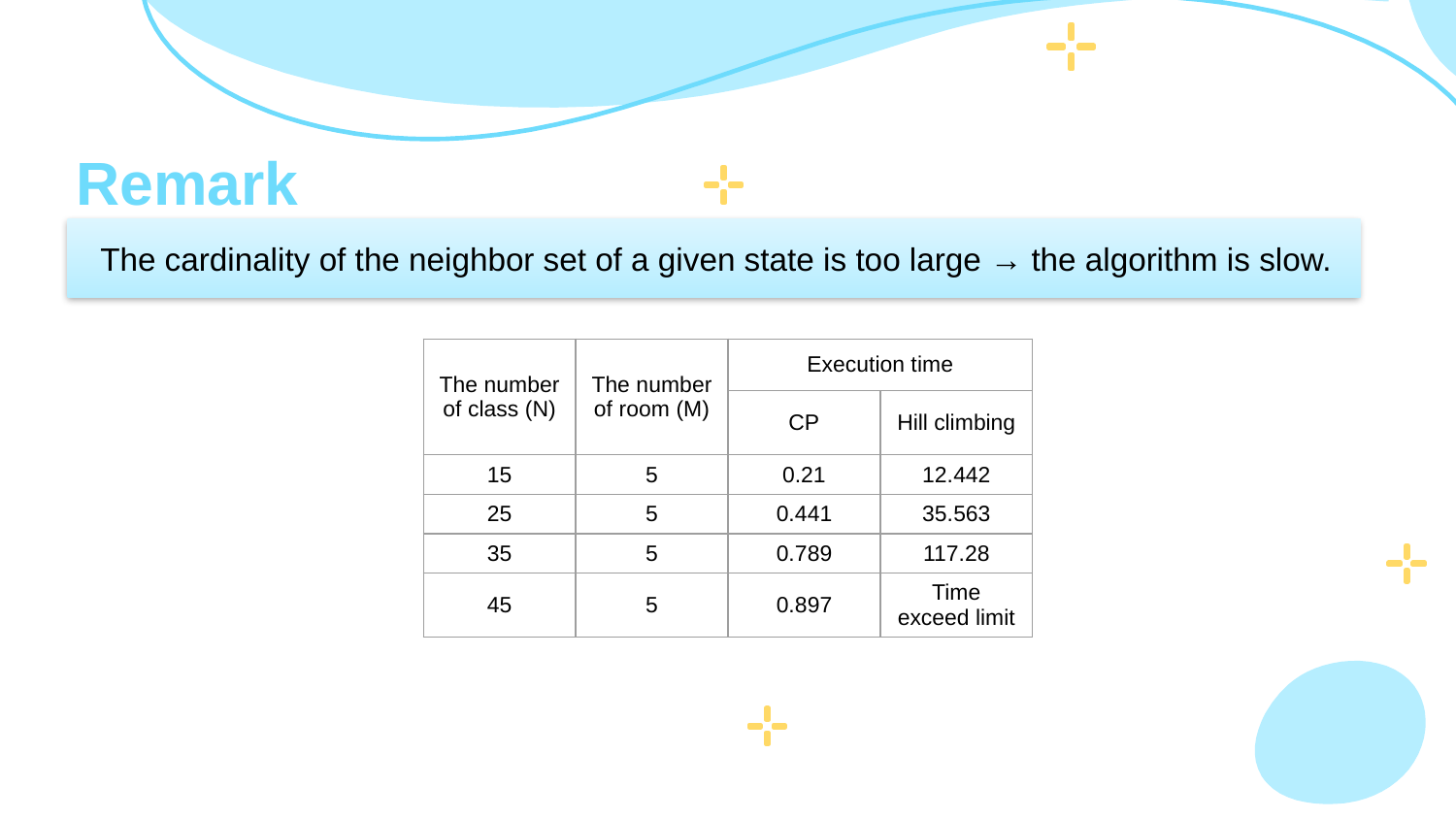

# Remark

The cardinality of the neighbor set of a given state is too large → the algorithm is slow.

| The number of class (N) | The number of room (M) | Execution time |  |
| --- | --- | --- | --- |
| The number of class (N) | The number of room (M) | CP | Hill climbing |
| 15 | 5 | 0.21 | 12.442 |
| 25 | 5 | 0.441 | 35.563 |
| 35 | 5 | 0.789 | 117.28 |
| 45 | 5 | 0.897 | Time exceed limit |